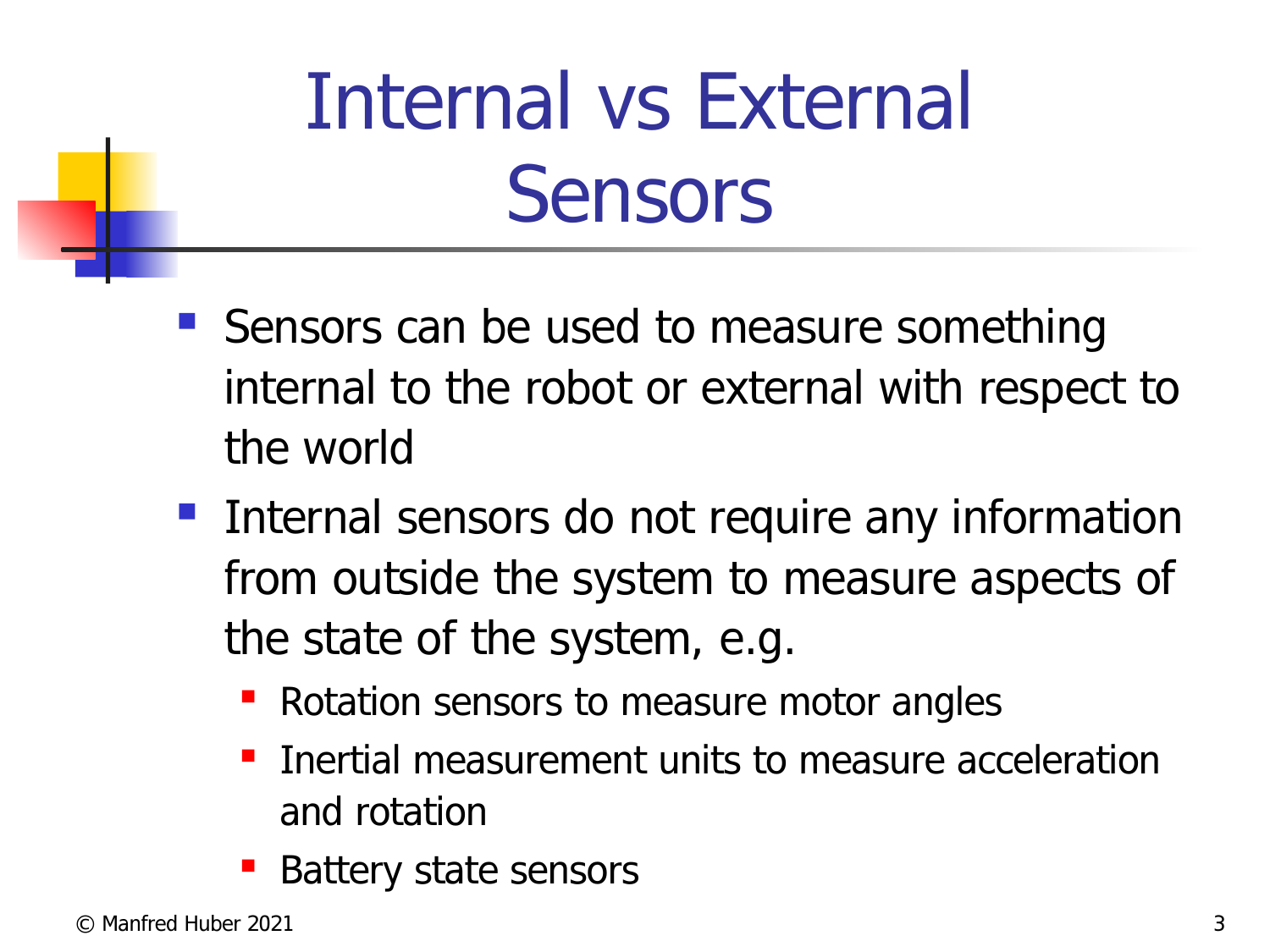

# Internal vs External Sensors
Sensors can be used to measure something internal to the robot or external with respect to the world
Internal sensors do not require any information from outside the system to measure aspects of the state of the system, e.g.
Rotation sensors to measure motor angles
Inertial measurement units to measure acceleration and rotation
Battery state sensors
© Manfred Huber 2021
3